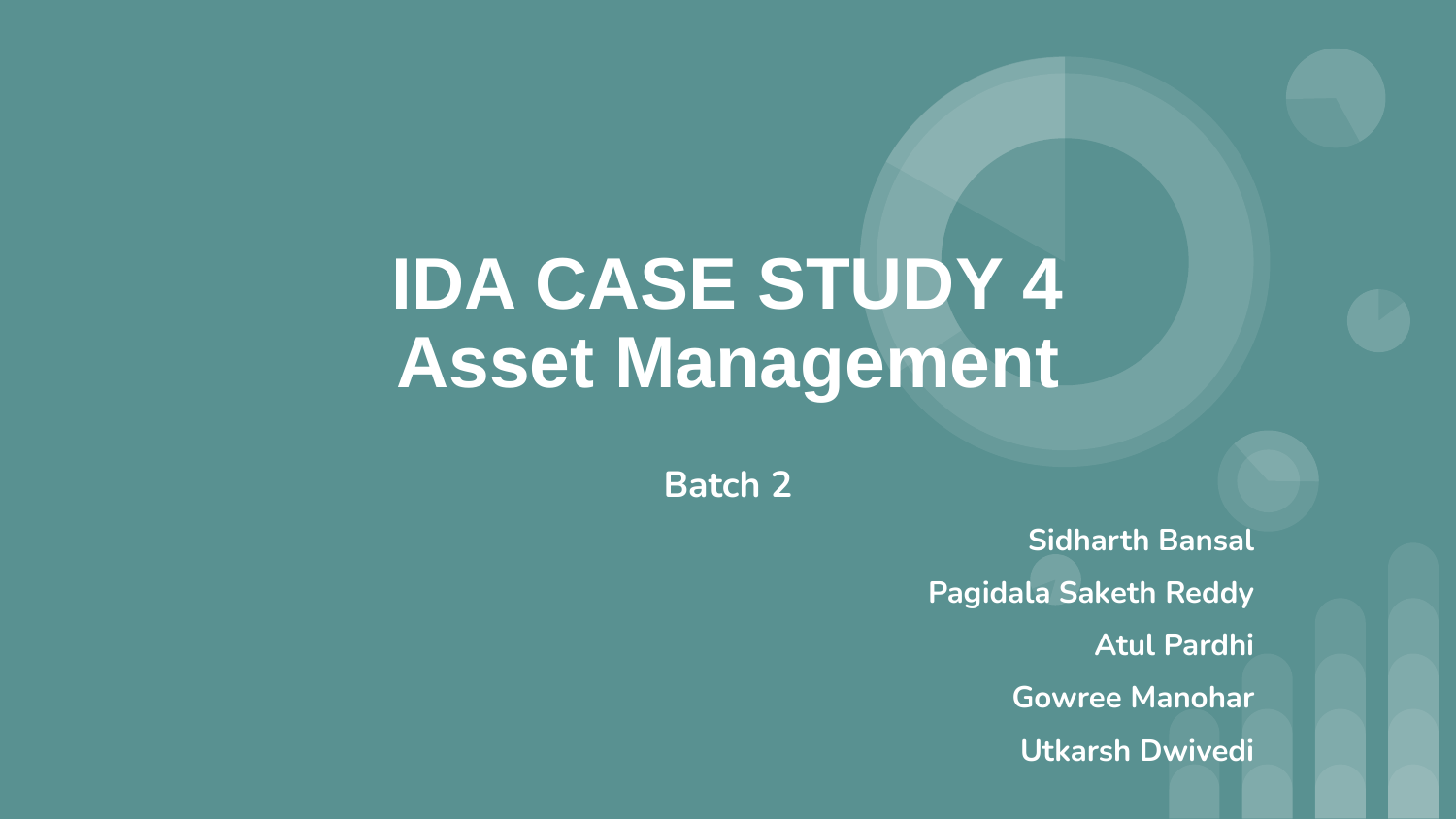

# IDA CASE STUDY 4
Asset Management

Batch 2
Sidharth Bansal
Pagidala Saketh Reddy
Atul Pardhi
Gowree Manohar
Utkarsh Dwivedi